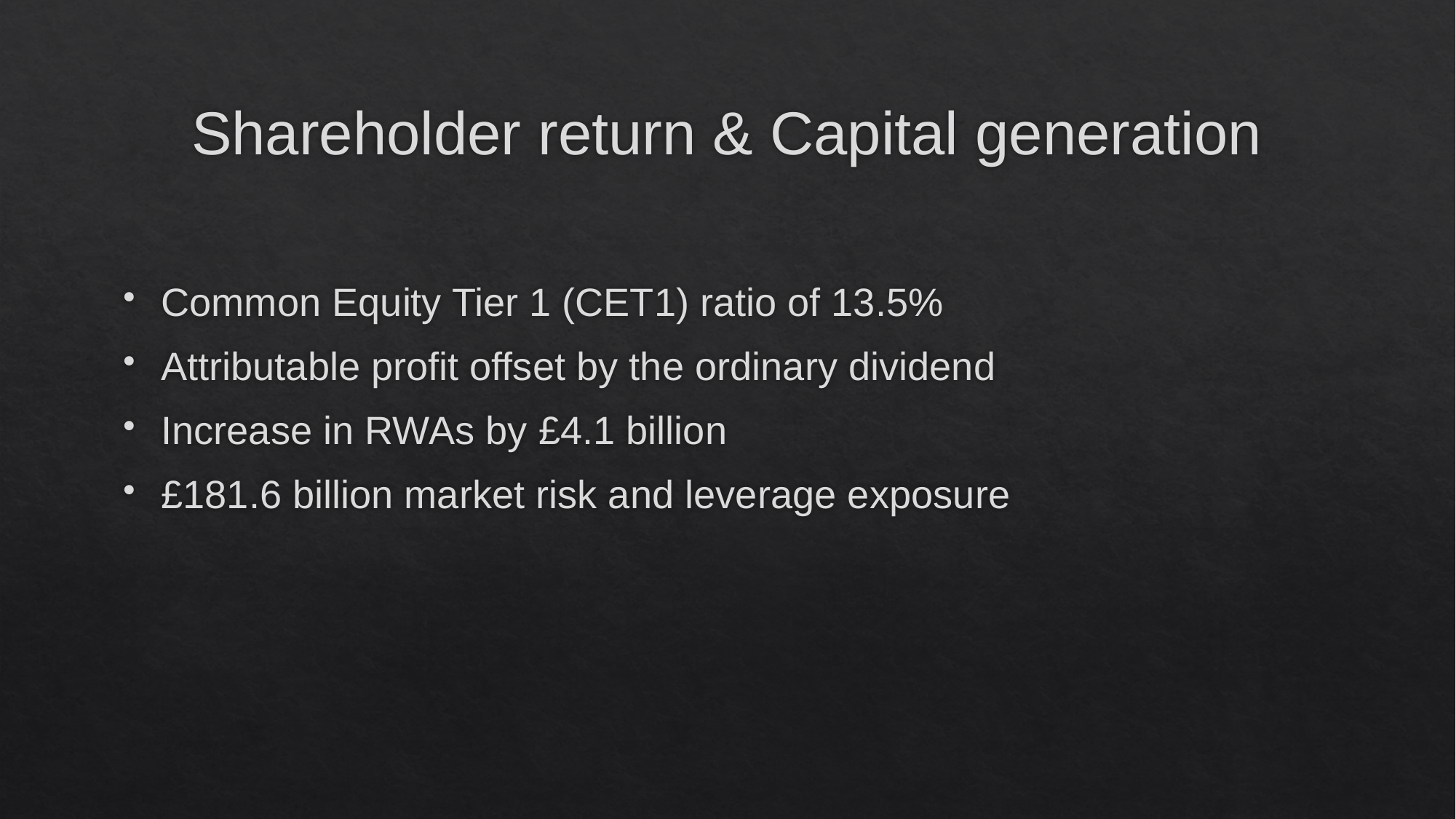

# Shareholder return & Capital generation

Common Equity Tier 1 (CET1) ratio of 13.5%
Attributable profit offset by the ordinary dividend
Increase in RWAs by £4.1 billion
£181.6 billion market risk and leverage exposure